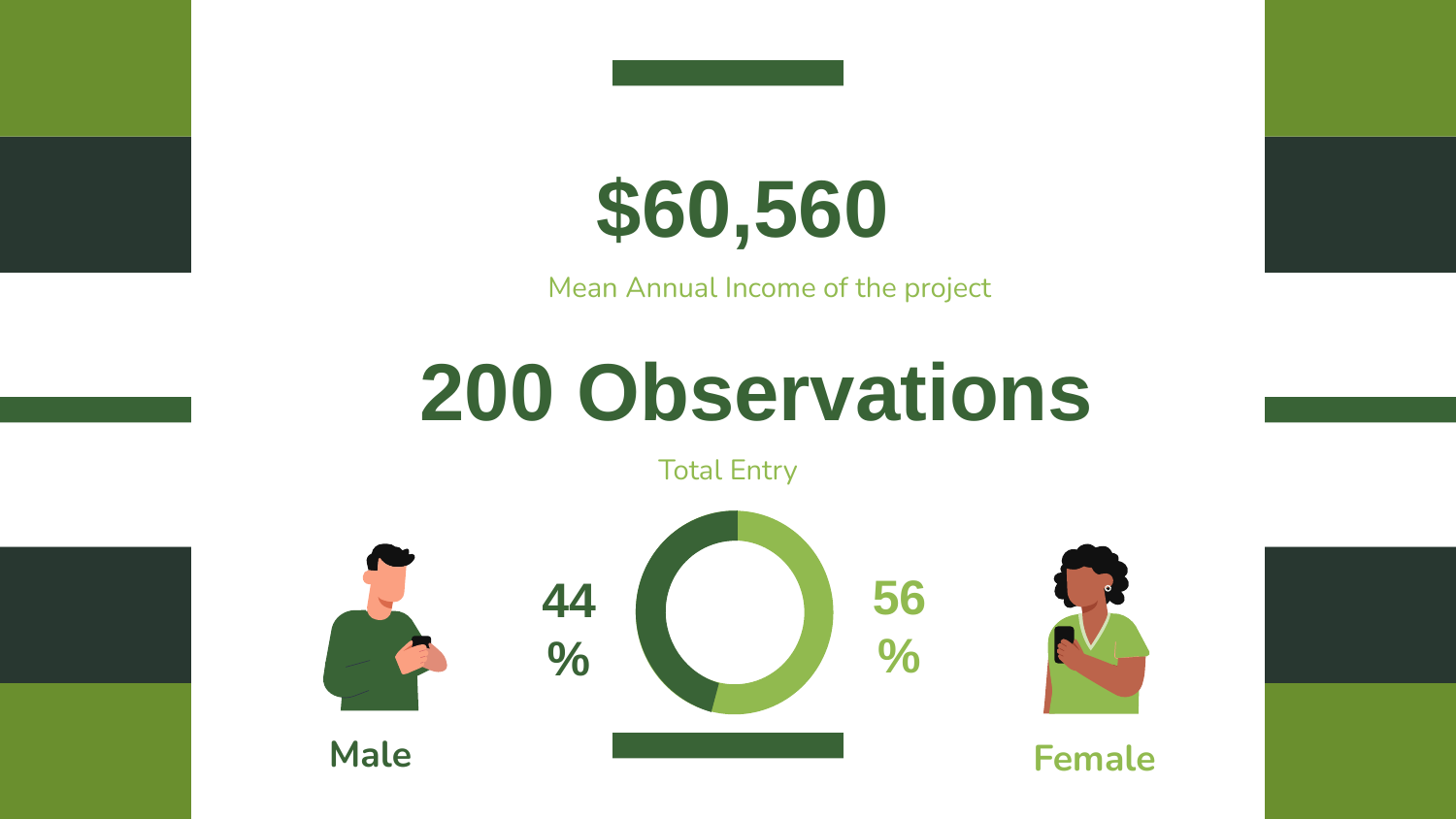

$60,560
Mean Annual Income of the project
# 200 Observations
Total Entry

44%
56%
Male
Female